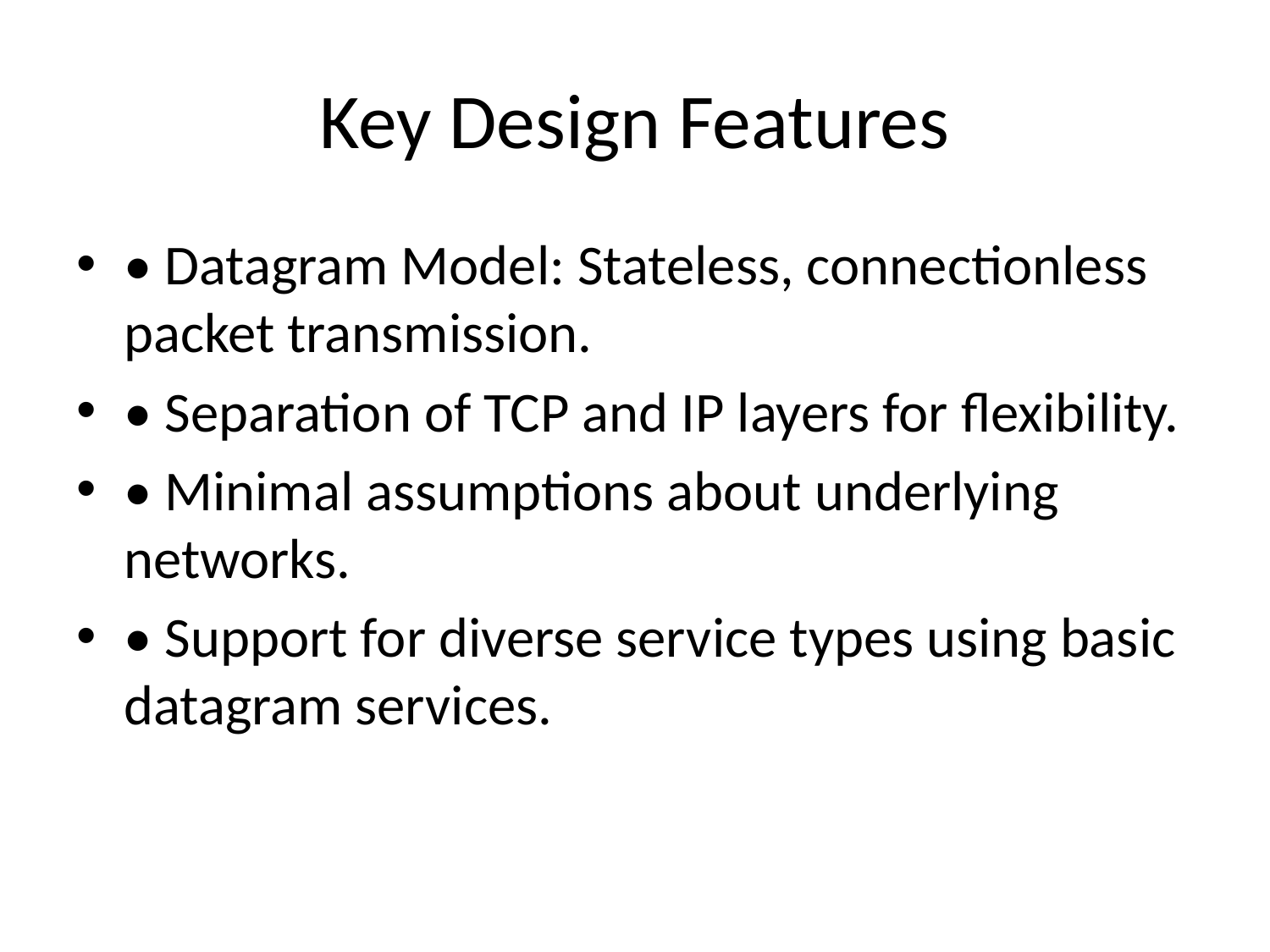

# Key Design Features
• Datagram Model: Stateless, connectionless packet transmission.
• Separation of TCP and IP layers for flexibility.
• Minimal assumptions about underlying networks.
• Support for diverse service types using basic datagram services.